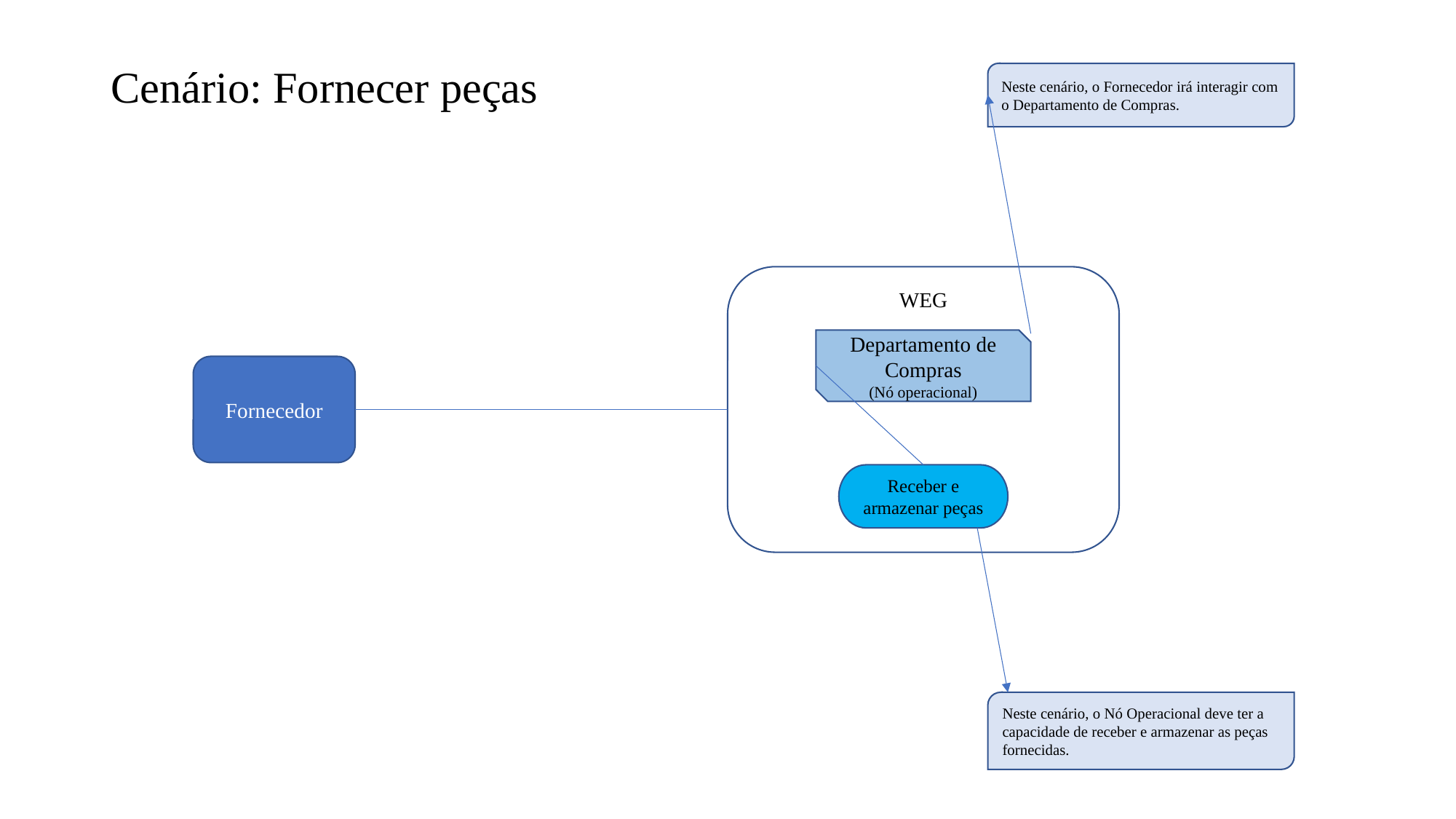

# Cenário: Fornecer peças
Neste cenário, o Fornecedor irá interagir com o Departamento de Compras.
WEG
Departamento de Compras
(Nó operacional)
Fornecedor
Receber e armazenar peças
Neste cenário, o Nó Operacional deve ter a capacidade de receber e armazenar as peças fornecidas.